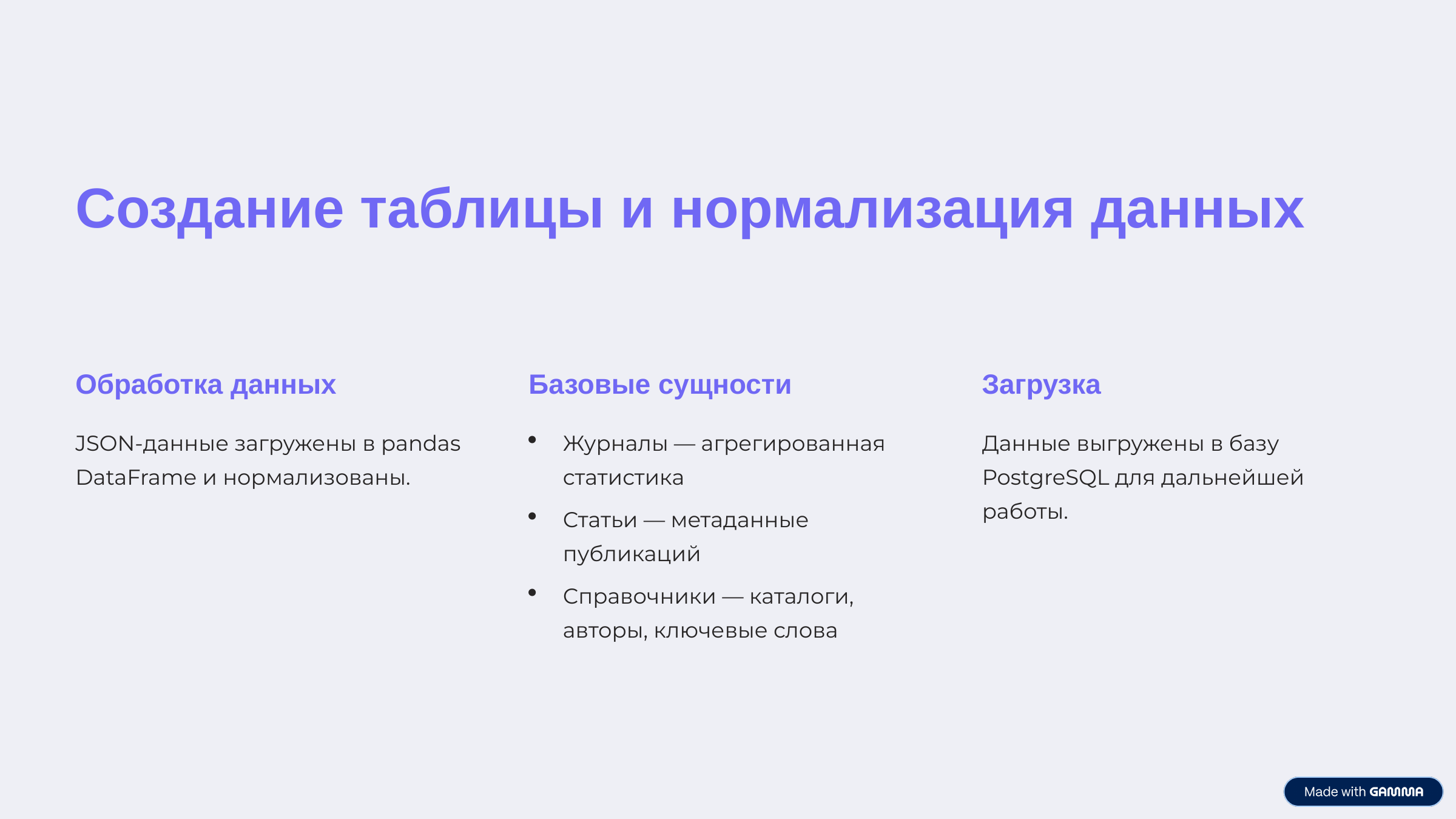

Создание таблицы и нормализация данных
Обработка данных
Базовые сущности
Загрузка
JSON-данные загружены в pandas DataFrame и нормализованы.
Журналы — агрегированная статистика
Данные выгружены в базу PostgreSQL для дальнейшей работы.
Статьи — метаданные публикаций
Справочники — каталоги, авторы, ключевые слова